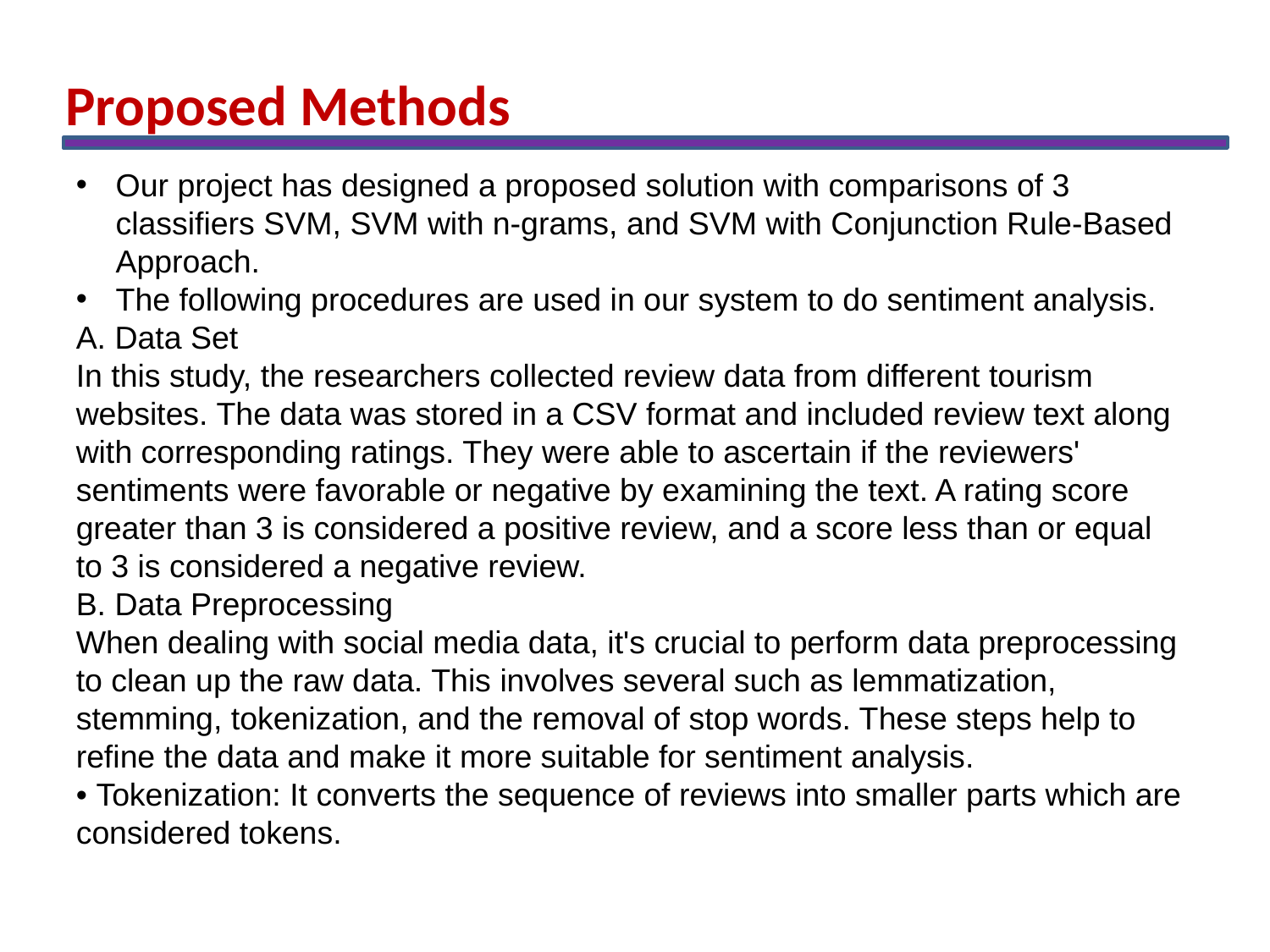

Proposed Methods

Our project has designed a proposed solution with comparisons of 3 classifiers SVM, SVM with n-grams, and SVM with Conjunction Rule-Based Approach.
The following procedures are used in our system to do sentiment analysis.
A. Data Set
In this study, the researchers collected review data from different tourism websites. The data was stored in a CSV format and included review text along with corresponding ratings. They were able to ascertain if the reviewers' sentiments were favorable or negative by examining the text. A rating score greater than 3 is considered a positive review, and a score less than or equal to 3 is considered a negative review.
B. Data Preprocessing
When dealing with social media data, it's crucial to perform data preprocessing to clean up the raw data. This involves several such as lemmatization, stemming, tokenization, and the removal of stop words. These steps help to refine the data and make it more suitable for sentiment analysis.
• Tokenization: It converts the sequence of reviews into smaller parts which are considered tokens.